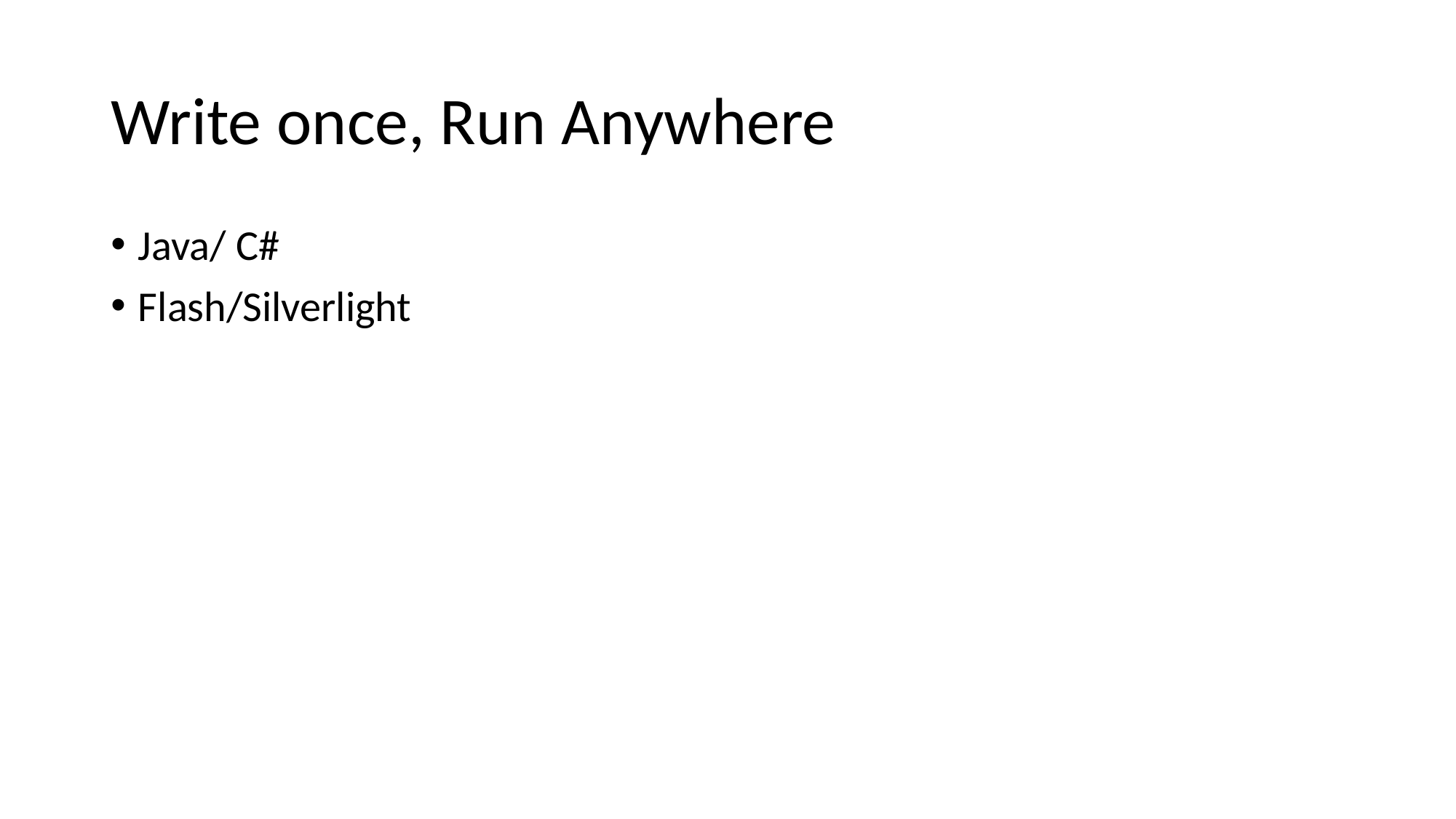

# Write once, Run Anywhere
Java/ C#
Flash/Silverlight